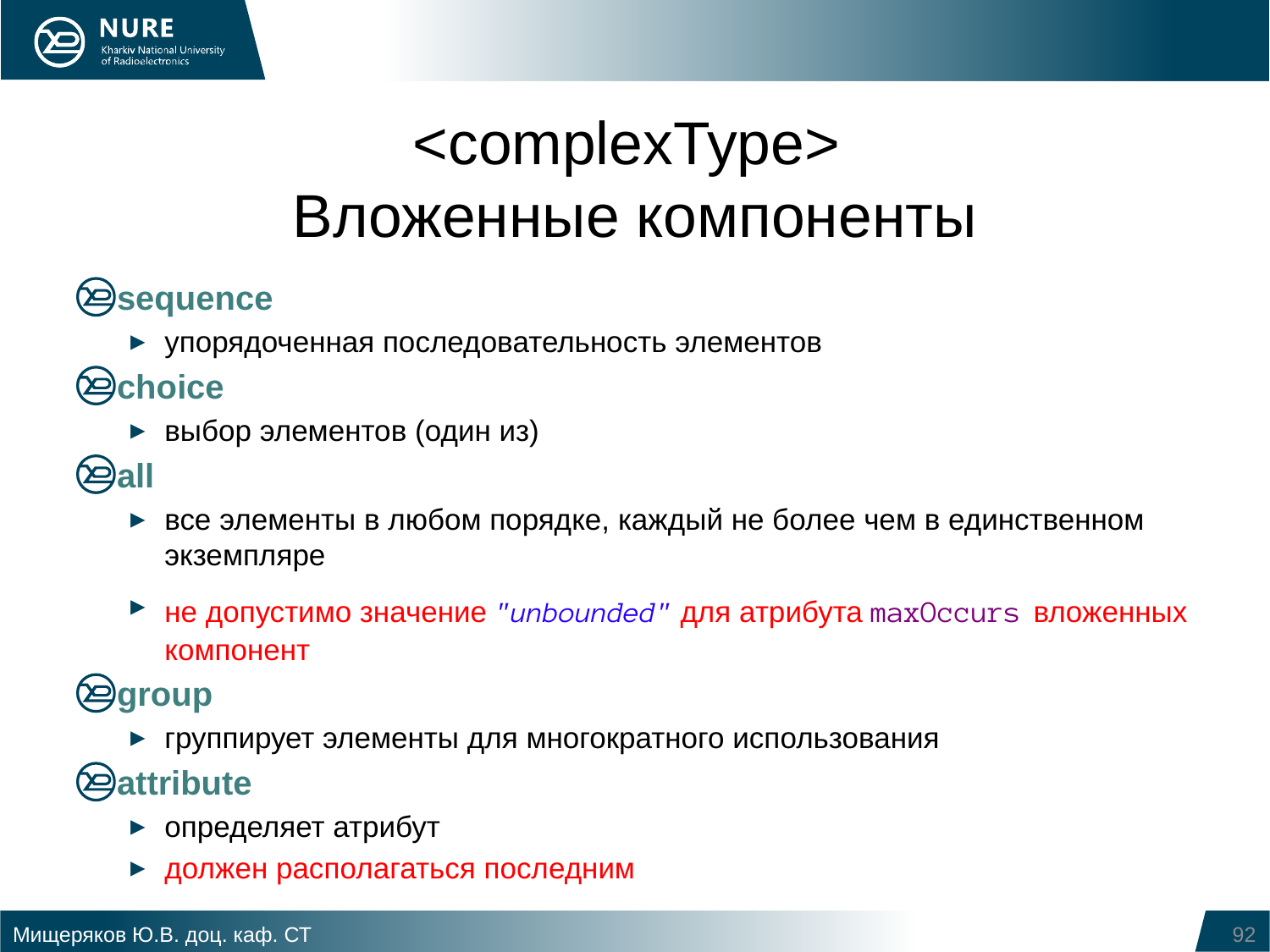

# <complexType> Вложенные компоненты
sequence
упорядоченная последовательность элементов
choice
выбор элементов (один из)
all
все элементы в любом порядке, каждый не более чем в единственном экземпляре
не допустимо значение "unbounded" для атрибута maxOccurs вложенных компонент
group
группирует элементы для многократного использования
attribute
определяет атрибут
должен располагаться последним
Мищеряков Ю.В. доц. каф. СТ
92